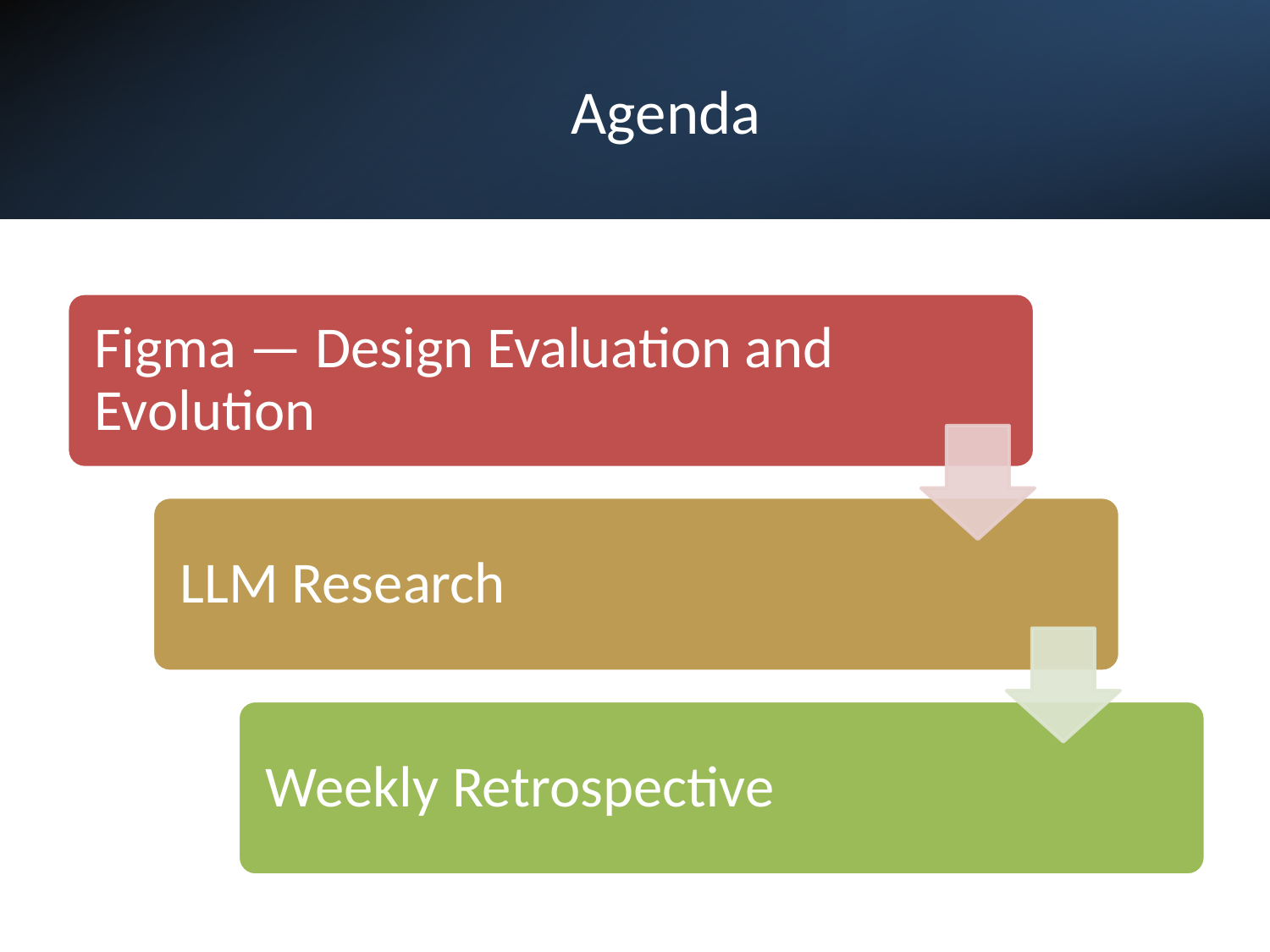

# Agenda
Figma — Design Evaluation and Evolution
LLM Research
Weekly Retrospective